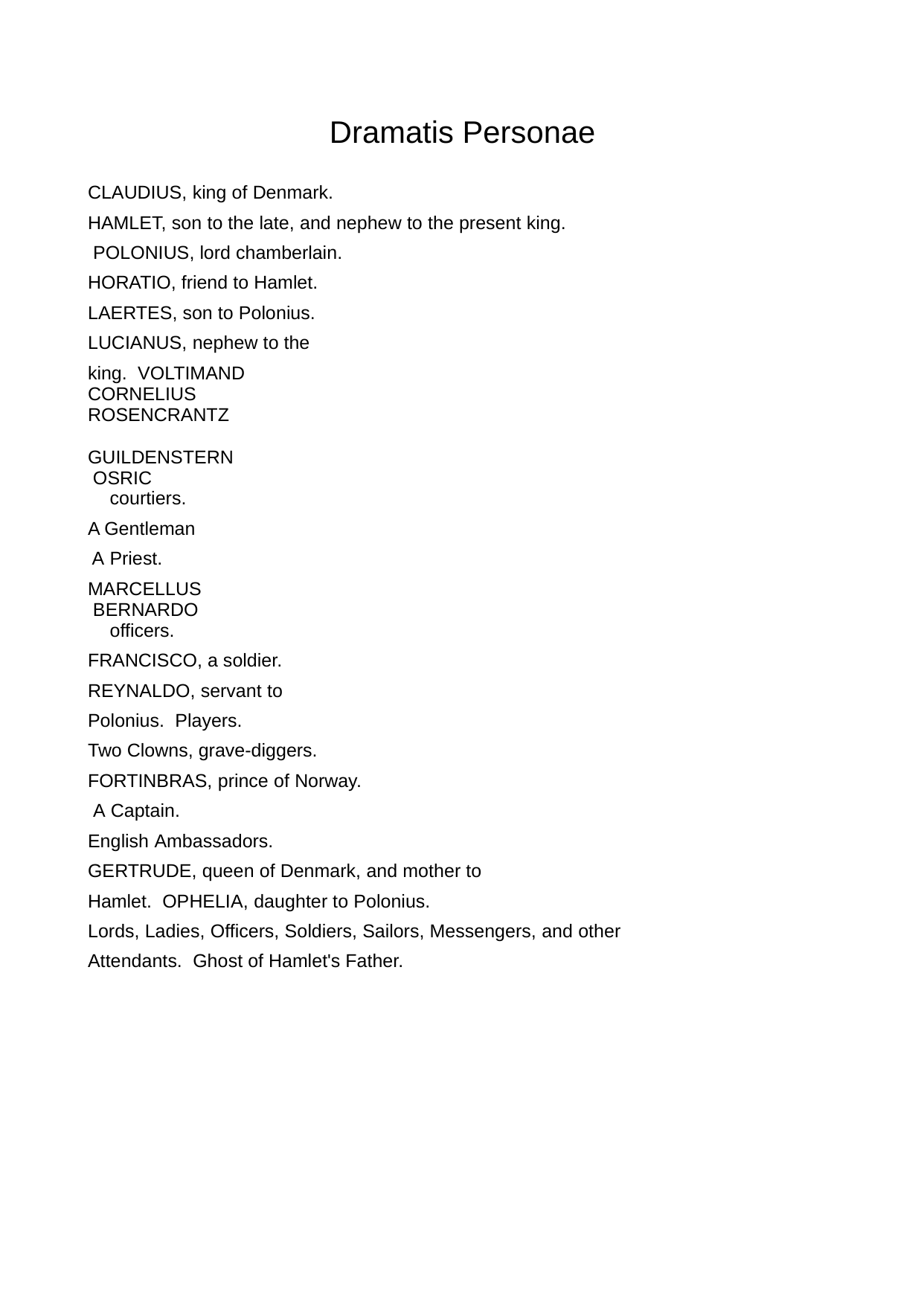

Dramatis Personae
CLAUDIUS, king of Denmark.
HAMLET, son to the late, and nephew to the present king.  POLONIUS, lord chamberlain.
HORATIO, friend to Hamlet.  LAERTES, son to Polonius.  LUCIANUS, nephew to the king.  VOLTIMAND
CORNELIUS  ROSENCRANTZ  GUILDENSTERN  OSRIC
courtiers.
A Gentleman  A Priest.
MARCELLUS  BERNARDO
officers.
FRANCISCO, a soldier.  REYNALDO, servant to Polonius.  Players.
Two Clowns, grave-diggers.  FORTINBRAS, prince of Norway.  A Captain.
English Ambassadors.
GERTRUDE, queen of Denmark, and mother to Hamlet.  OPHELIA, daughter to Polonius.
Lords, Ladies, Officers, Soldiers, Sailors, Messengers, and other Attendants.  Ghost of Hamlet's Father.